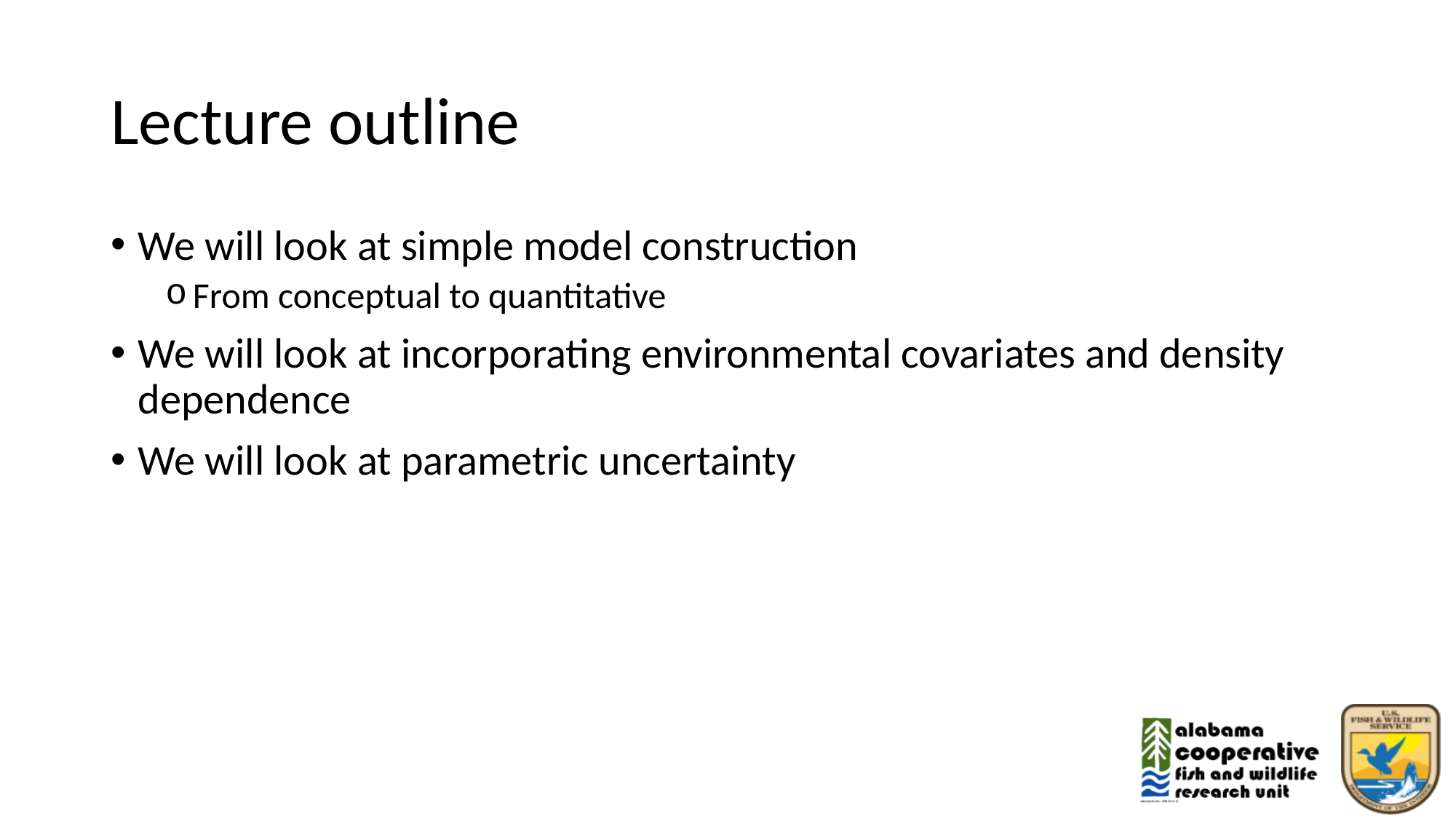

# Lecture outline
We will look at simple model construction
From conceptual to quantitative
We will look at incorporating environmental covariates and density dependence
We will look at parametric uncertainty